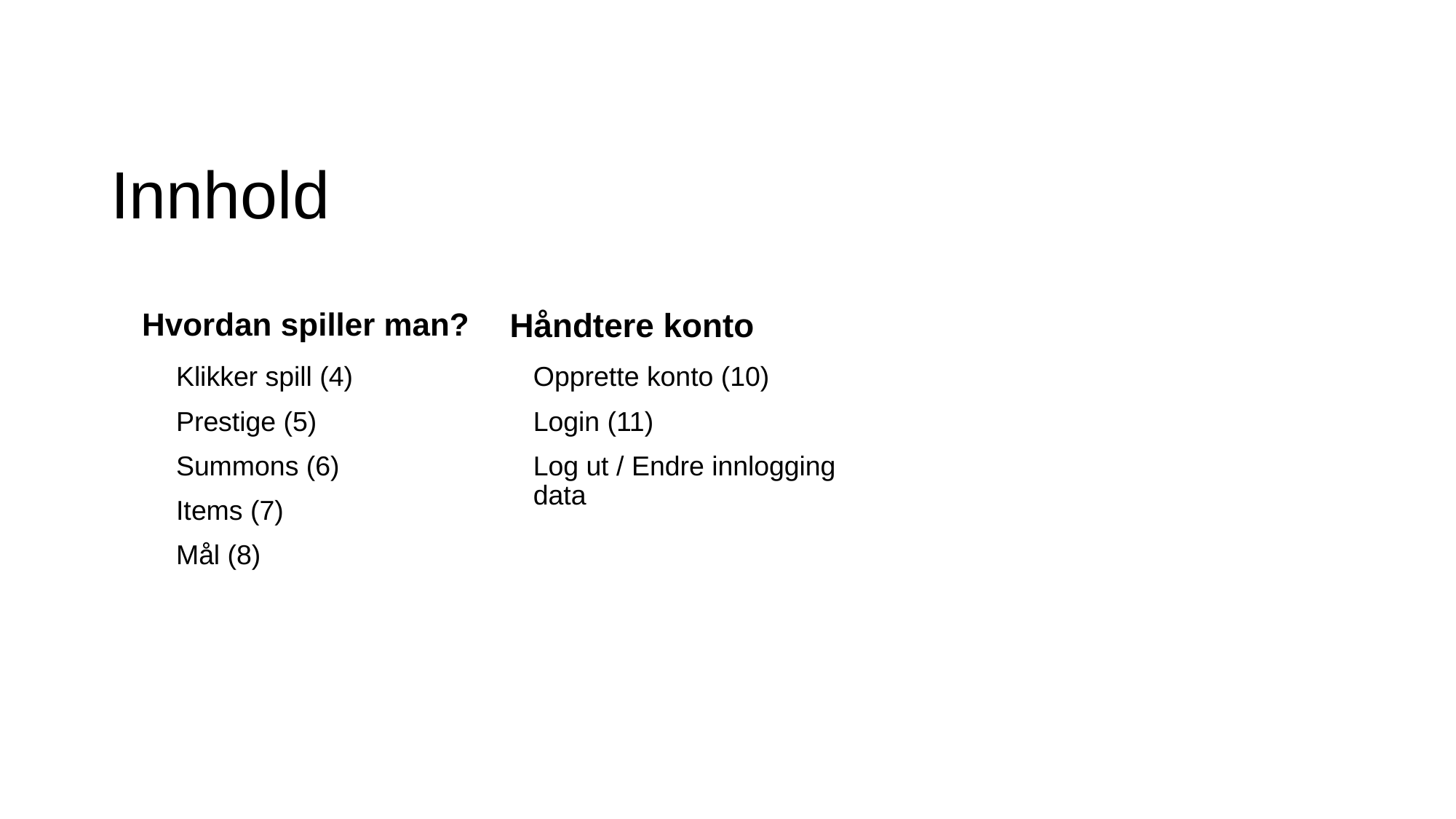

# Innhold
Hvordan spiller man?
Håndtere konto
Klikker spill (4)
Prestige (5)
Summons (6)
Items (7)
Mål (8)

Opprette konto (10)
Login (11)
Log ut / Endre innlogging data